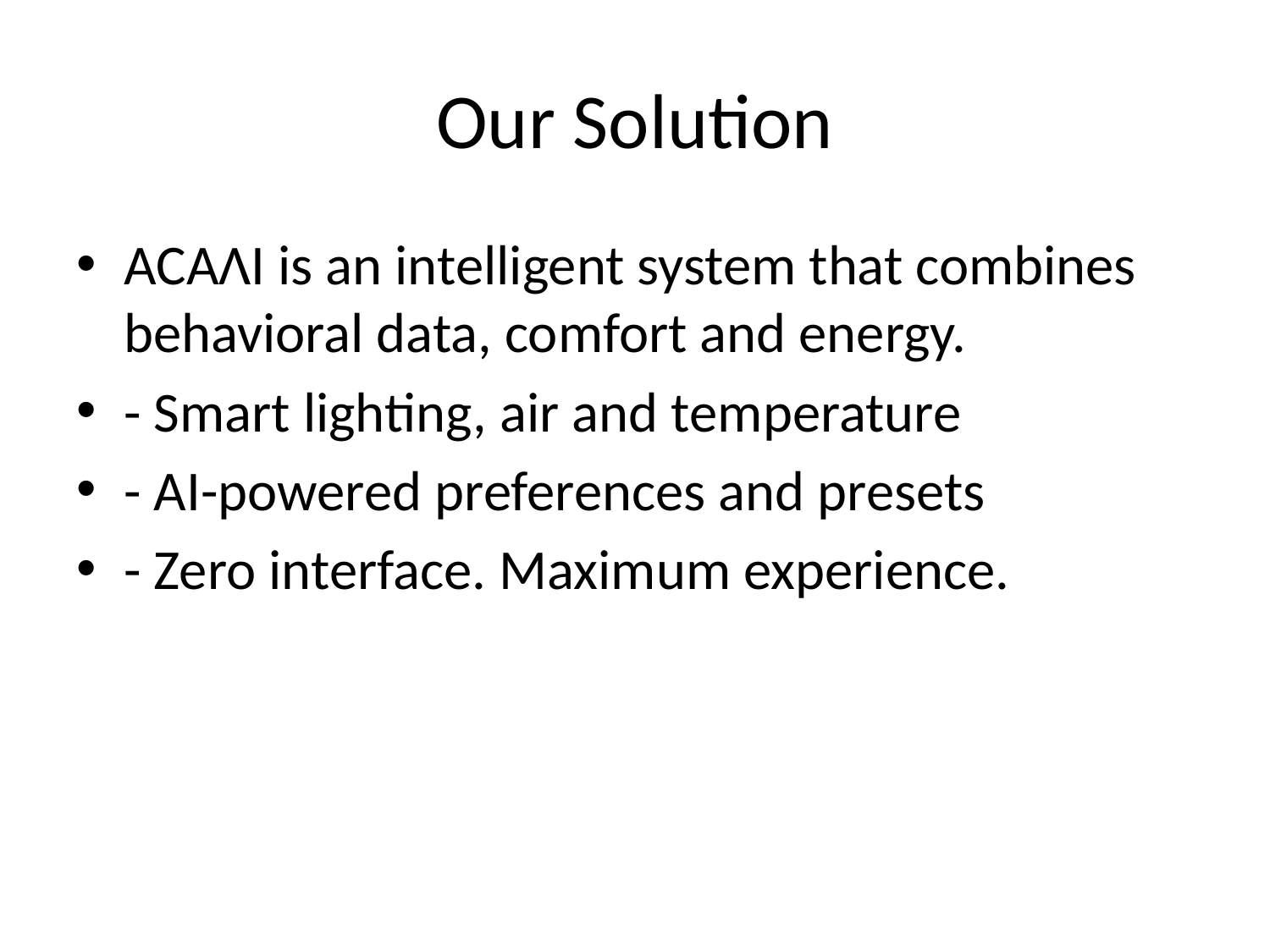

# Our Solution
ACAΛI is an intelligent system that combines behavioral data, comfort and energy.
- Smart lighting, air and temperature
- AI-powered preferences and presets
- Zero interface. Maximum experience.